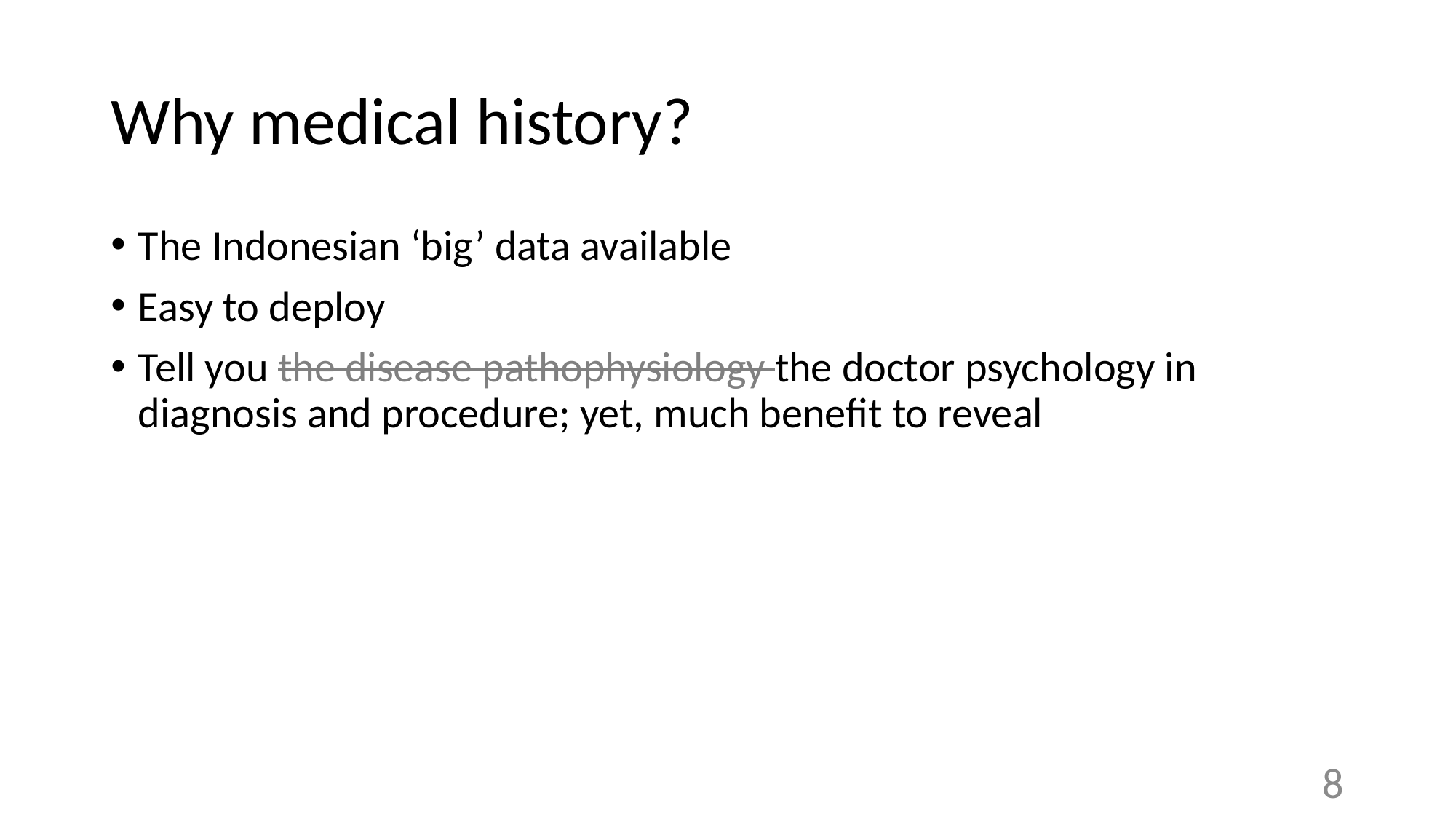

# Why medical history?
The Indonesian ‘big’ data available
Easy to deploy
Tell you the disease pathophysiology the doctor psychology in diagnosis and procedure; yet, much benefit to reveal
8